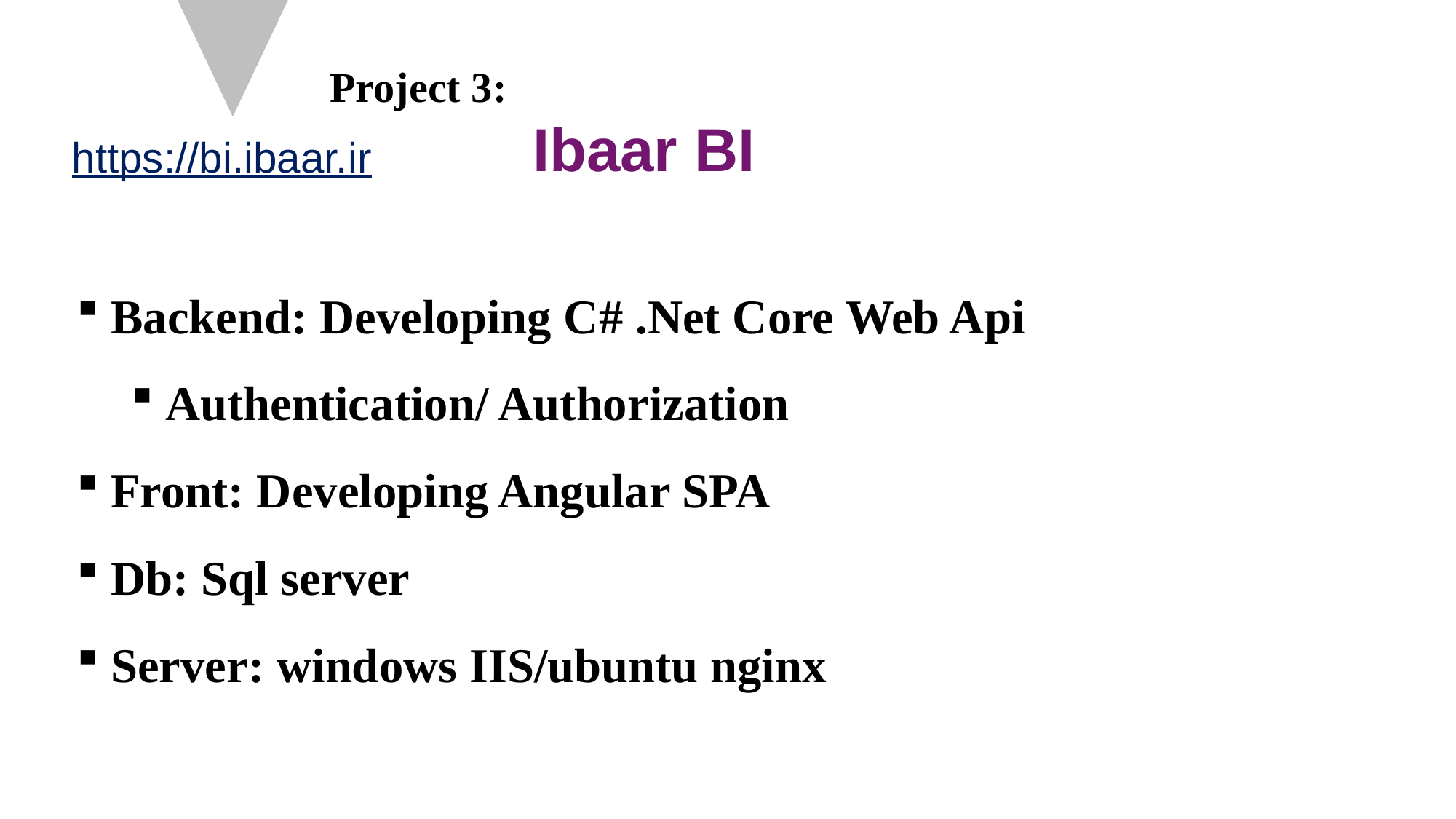

Project 3:
            Ibaar BI
https://bi.ibaar.ir

Backend: Developing C# .Net Core Web Api
Authentication/ Authorization
Front: Developing Angular SPA
Db: Sql server
Server: windows IIS/ubuntu nginx